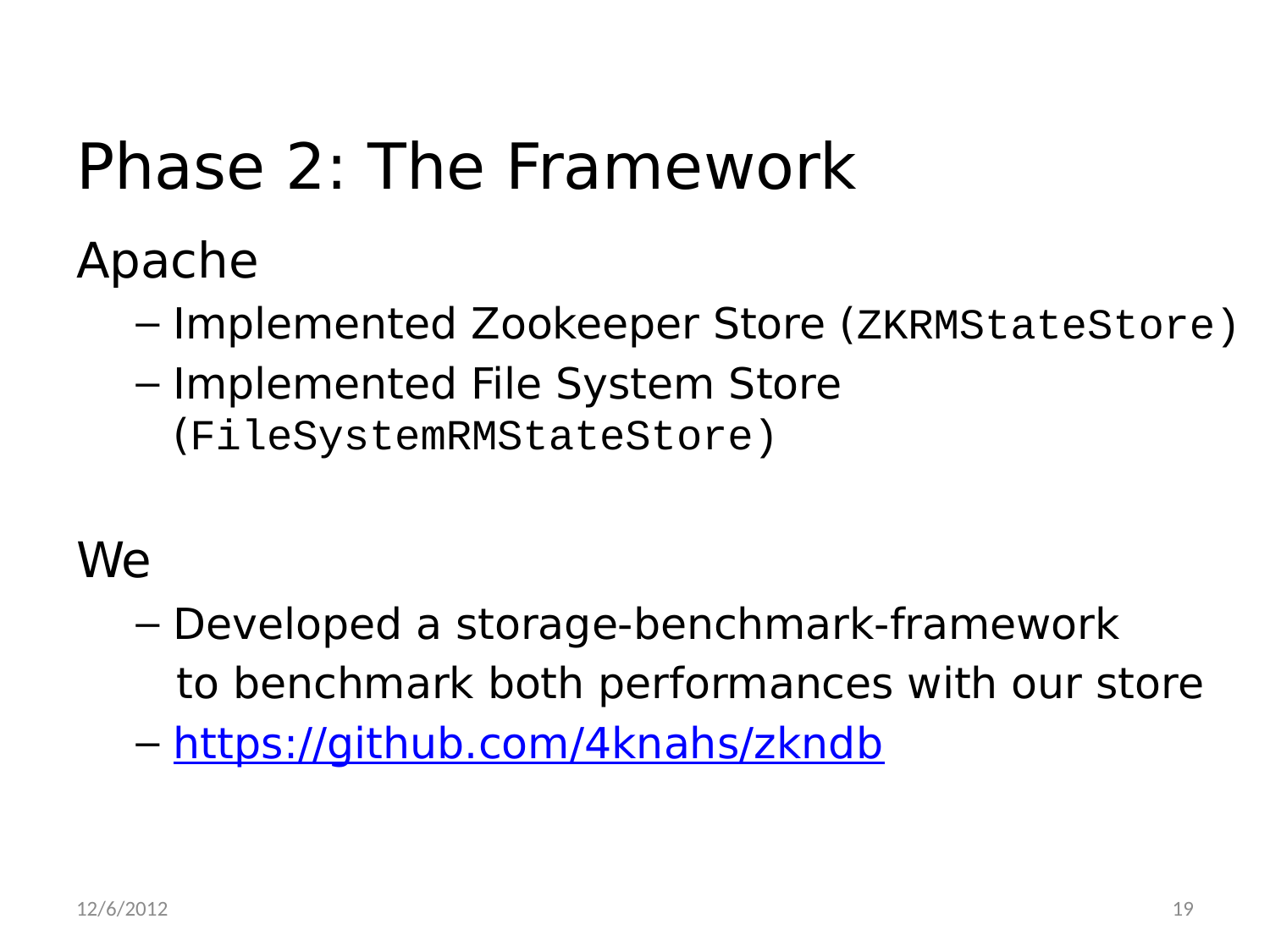

# Phase 2: The Framework
Apache
Implemented Zookeeper Store (ZKRMStateStore)
Implemented File System Store (FileSystemRMStateStore)

We
Developed a storage-benchmark-framework
   to benchmark both performances with our store
https://github.com/4knahs/zkndb

12/6/2012
19